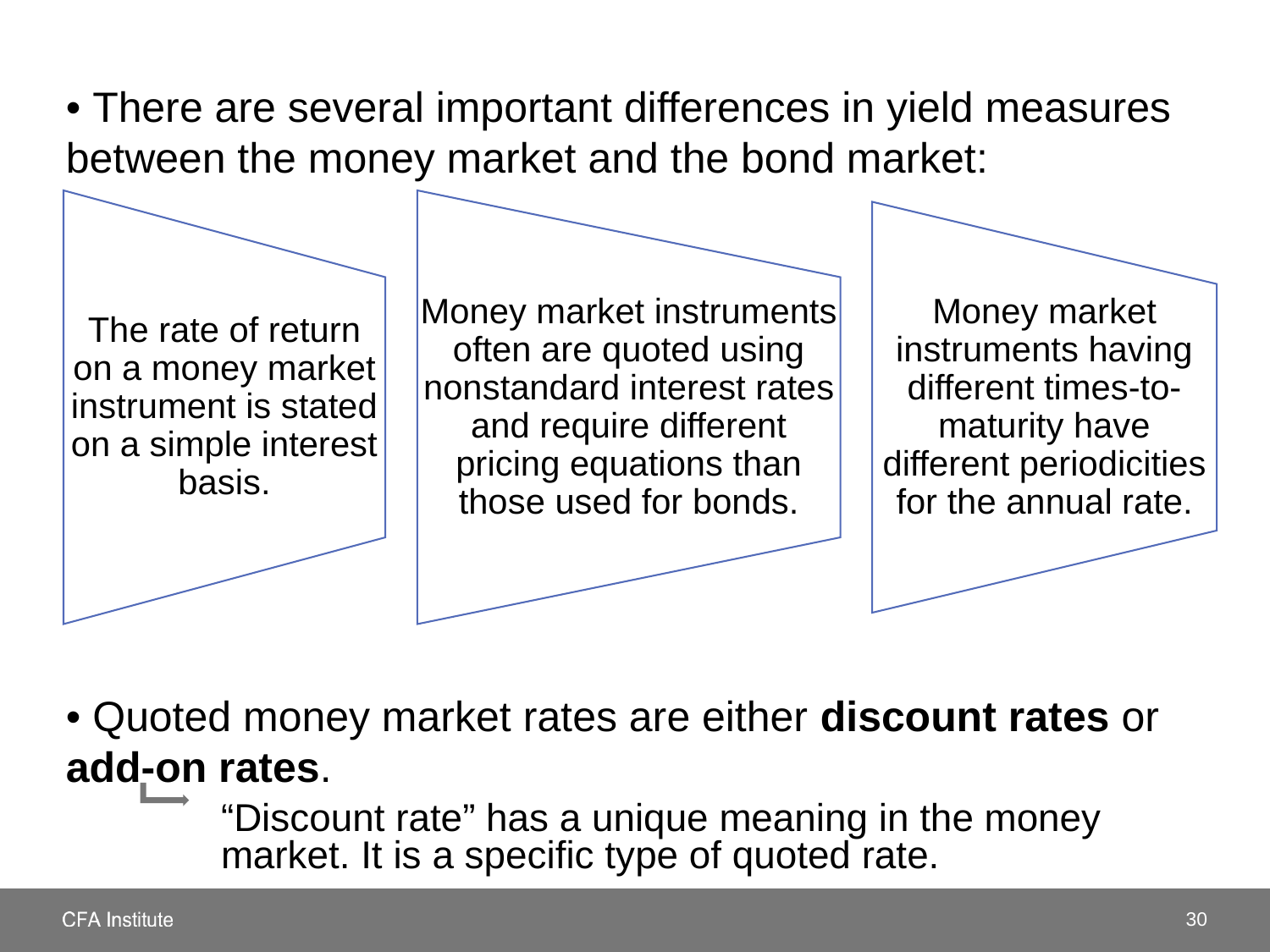

• There are several important differences in yield measures between the money market and the bond market:

• Quoted money market rates are either discount rates or add-on rates.
	“Discount rate” has a unique meaning in the money 	market. It is a specific type of quoted rate.
The rate of return on a money market instrument is stated on a simple interest basis.
Money market instruments often are quoted using nonstandard interest rates and require different pricing equations than those used for bonds.
Money market instruments having different times-to-maturity have different periodicities for the annual rate.

30